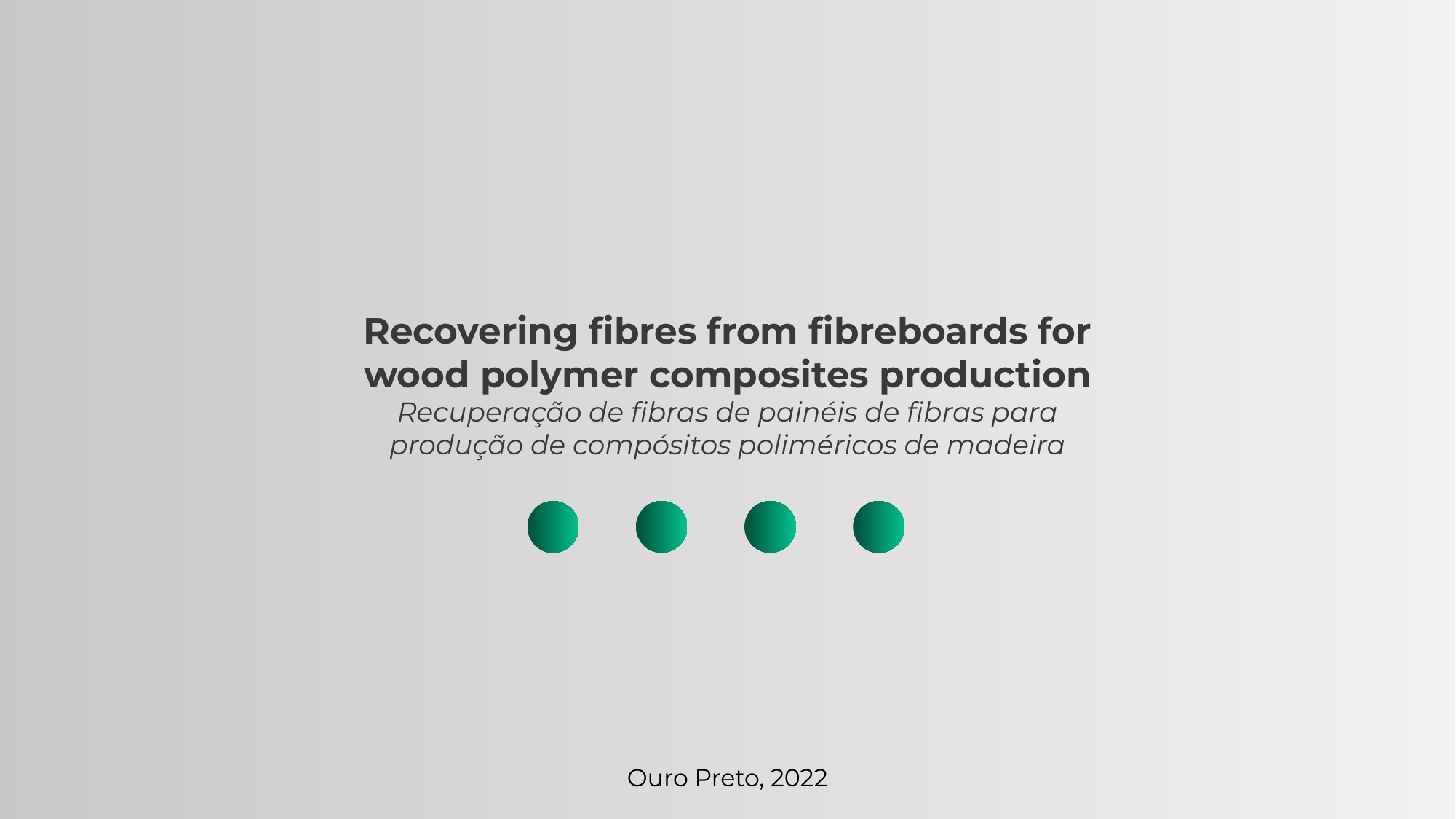

Recovering fibres from fibreboards for wood polymer composites production
Recuperação de fibras de painéis de fibras para produção de compósitos poliméricos de madeira

Ouro Preto, 2022